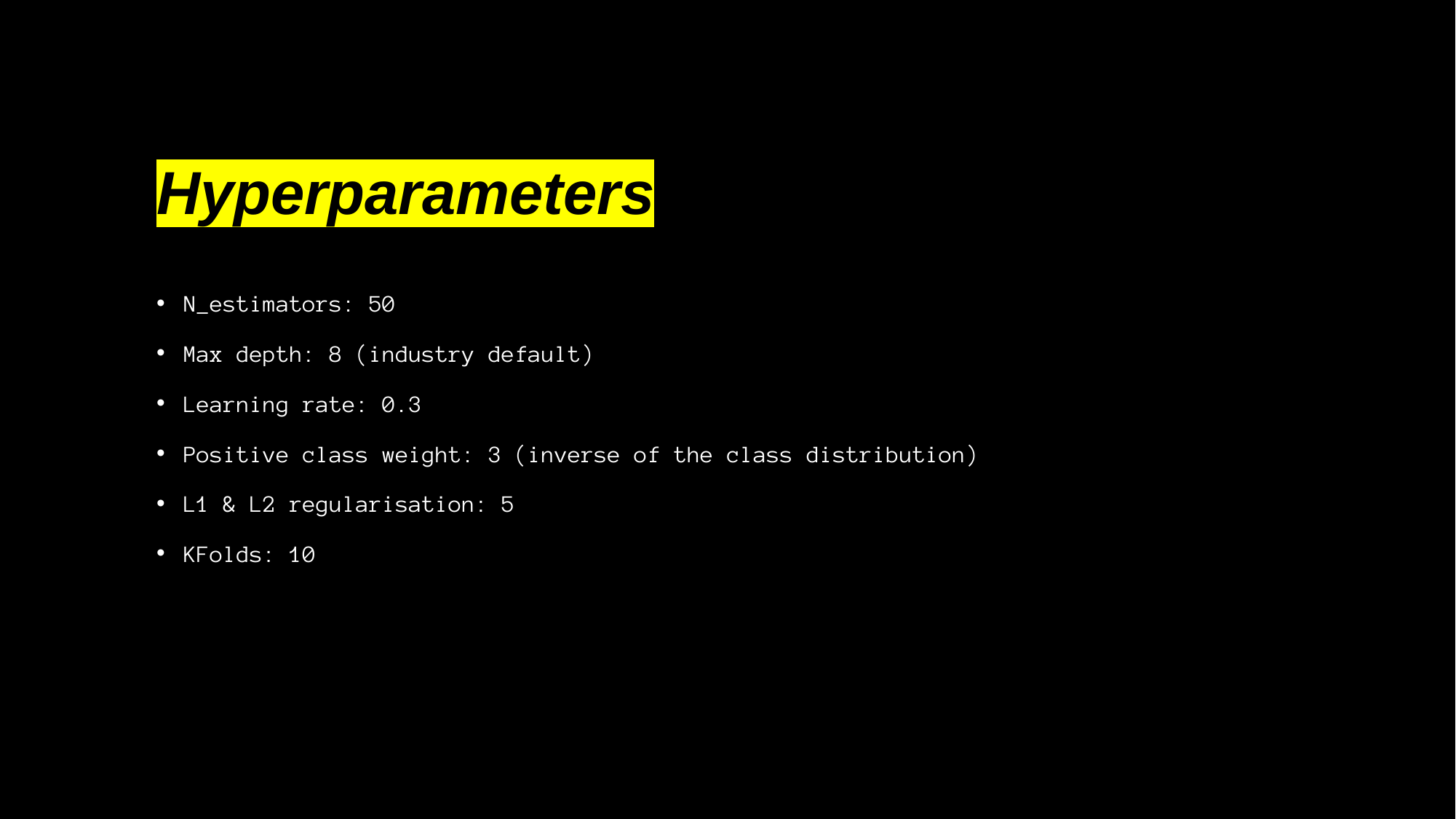

# Hyperparameters
N_estimators: 50
Max depth: 8 (industry default)
Learning rate: 0.3
Positive class weight: 3 (inverse of the class distribution)
L1 & L2 regularisation: 5
KFolds: 10